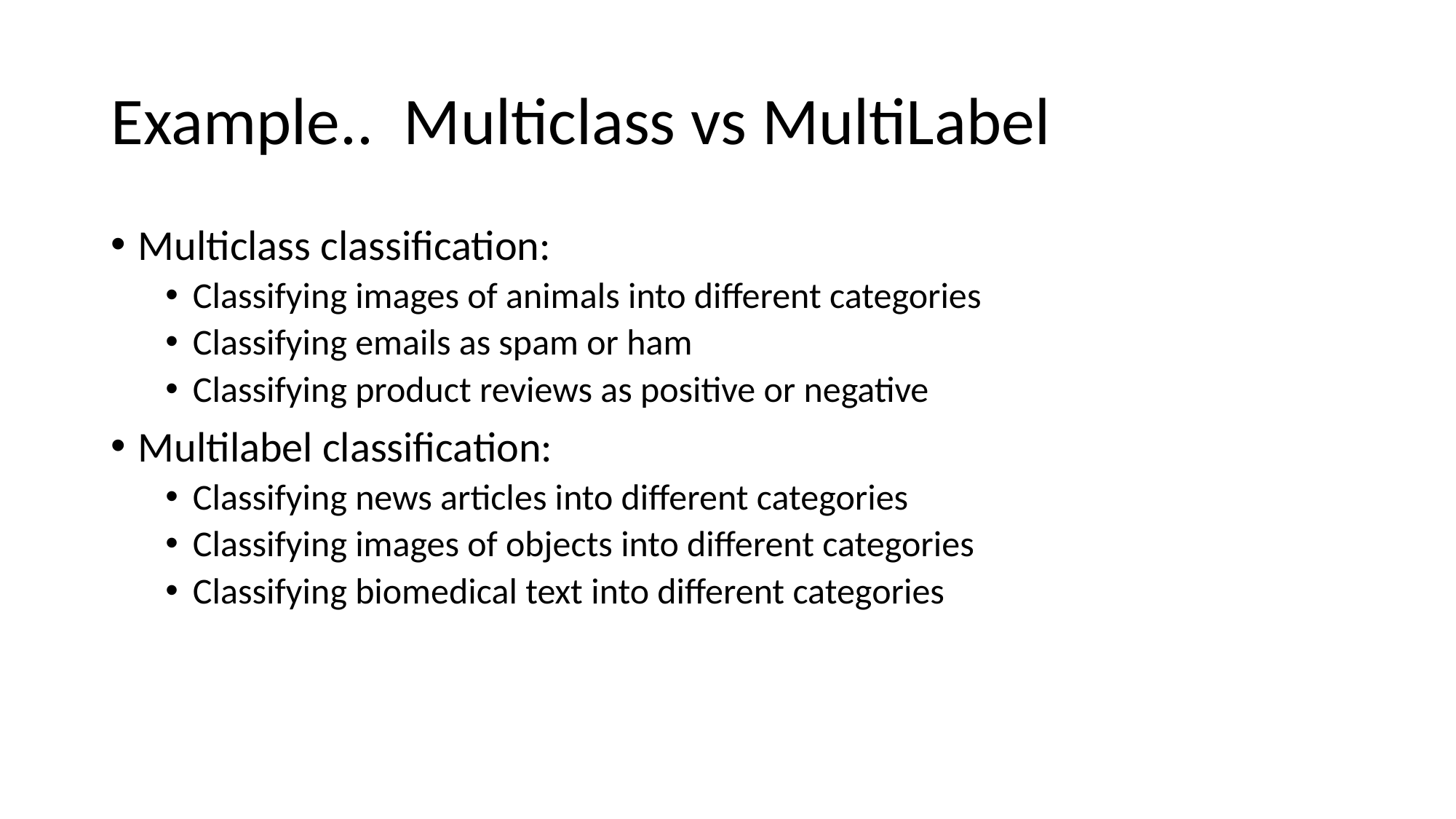

# Example..  Multiclass vs MultiLabel
Multiclass classification:
Classifying images of animals into different categories
Classifying emails as spam or ham
Classifying product reviews as positive or negative
Multilabel classification:
Classifying news articles into different categories
Classifying images of objects into different categories
Classifying biomedical text into different categories